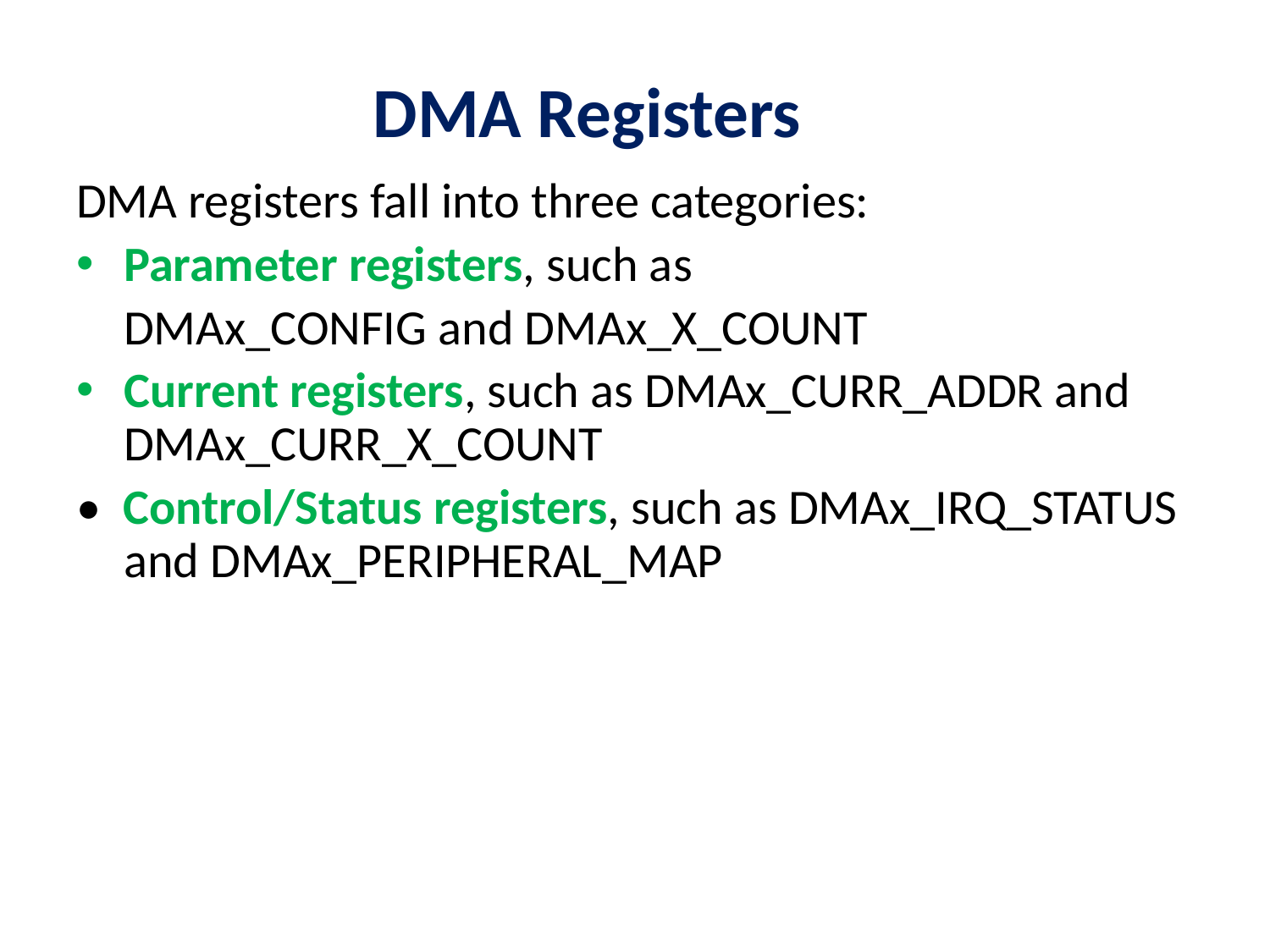

# DMA Registers
DMA registers fall into three categories:
Parameter registers, such as
	DMAx_CONFIG and DMAx_X_COUNT
Current registers, such as DMAx_CURR_ADDR and DMAx_CURR_X_COUNT
•  Control/Status registers, such as DMAx_IRQ_STATUS and DMAx_PERIPHERAL_MAP